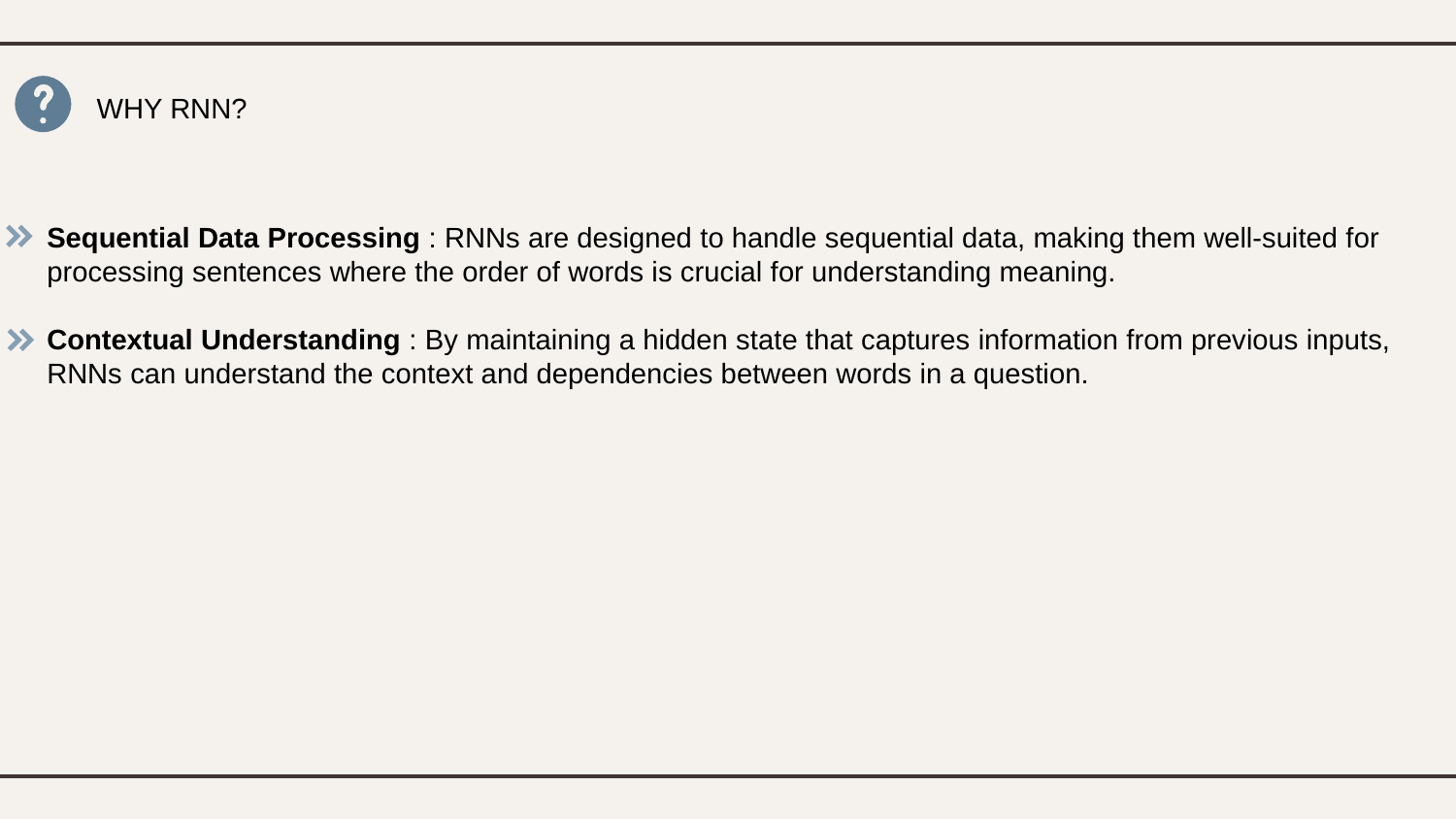

# WHY RNN?

Sequential Data Processing : RNNs are designed to handle sequential data, making them well-suited for processing sentences where the order of words is crucial for understanding meaning.

Contextual Understanding : By maintaining a hidden state that captures information from previous inputs, RNNs can understand the context and dependencies between words in a question.